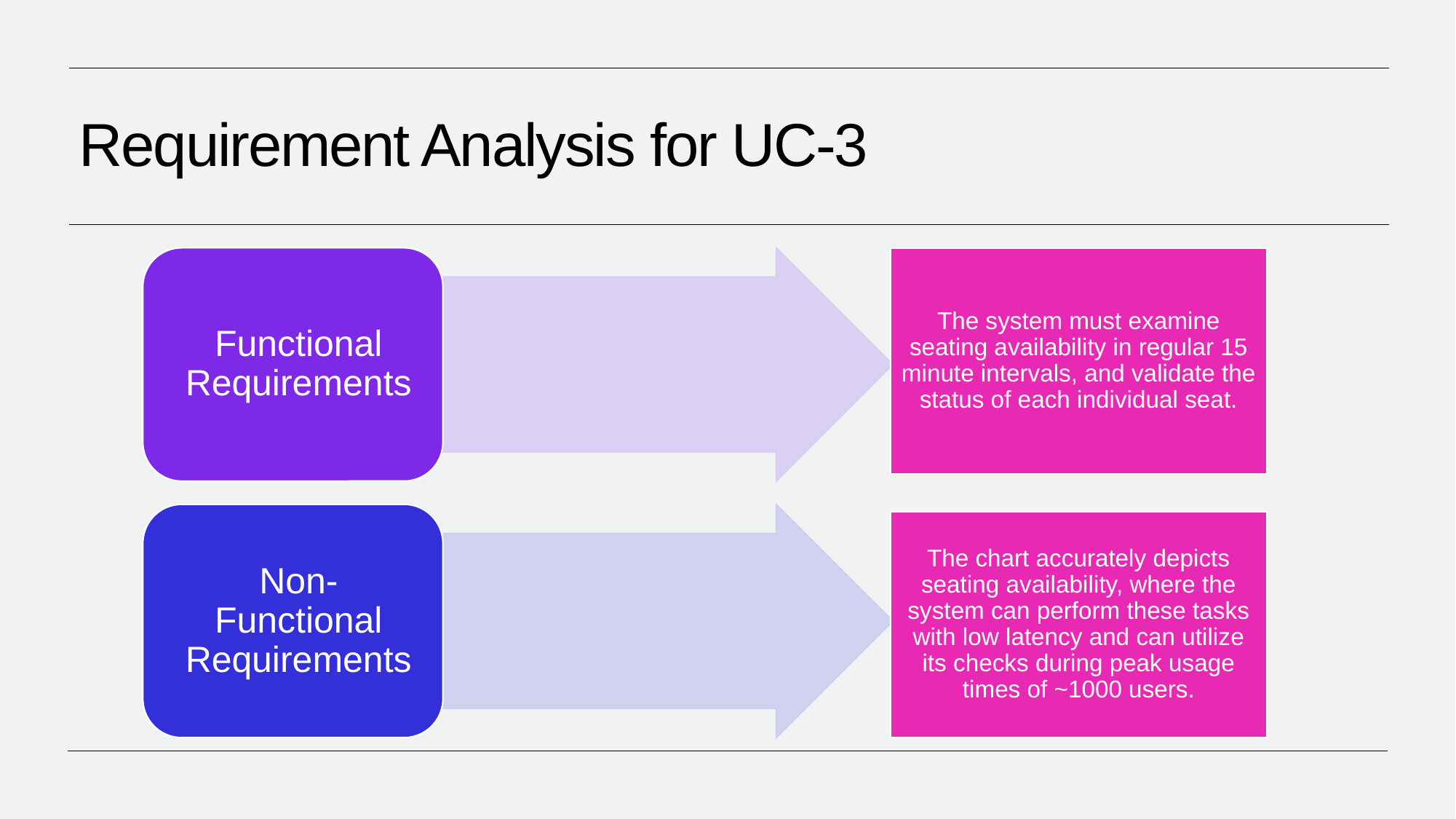

# Requirement Analysis for UC-3
Functional Requirements
Non-Functional Requirements
The system must examine seating availability in regular 15 minute intervals, and validate the status of each individual seat.
The chart accurately depicts seating availability, where the system can perform these tasks with low latency and can utilize its checks during peak usage times of ~1000 users.